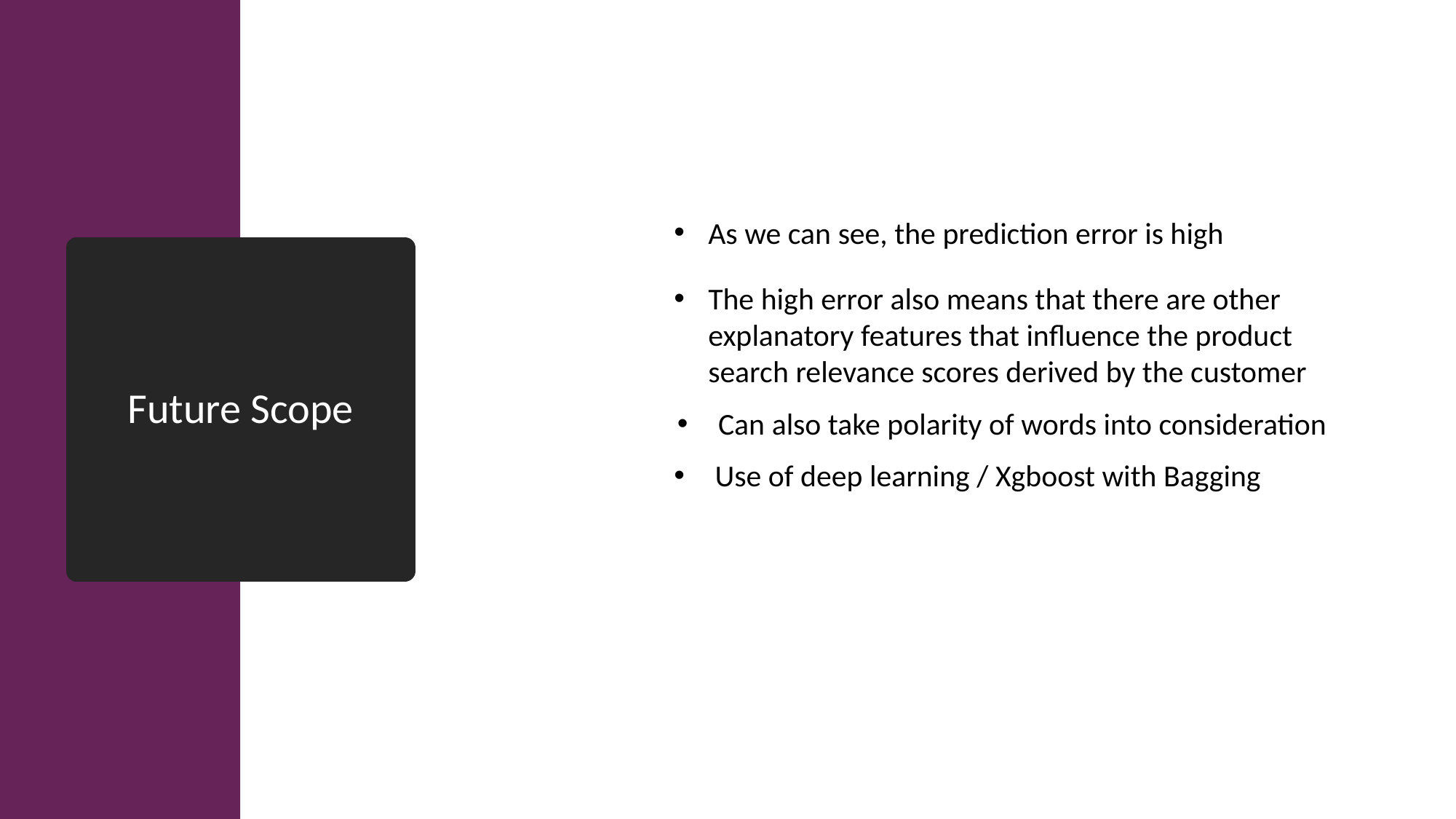

As we can see, the prediction error is high
# Future Scope
The high error also means that there are other explanatory features that influence the product search relevance scores derived by the customer
Can also take polarity of words into consideration
Use of deep learning / Xgboost with Bagging